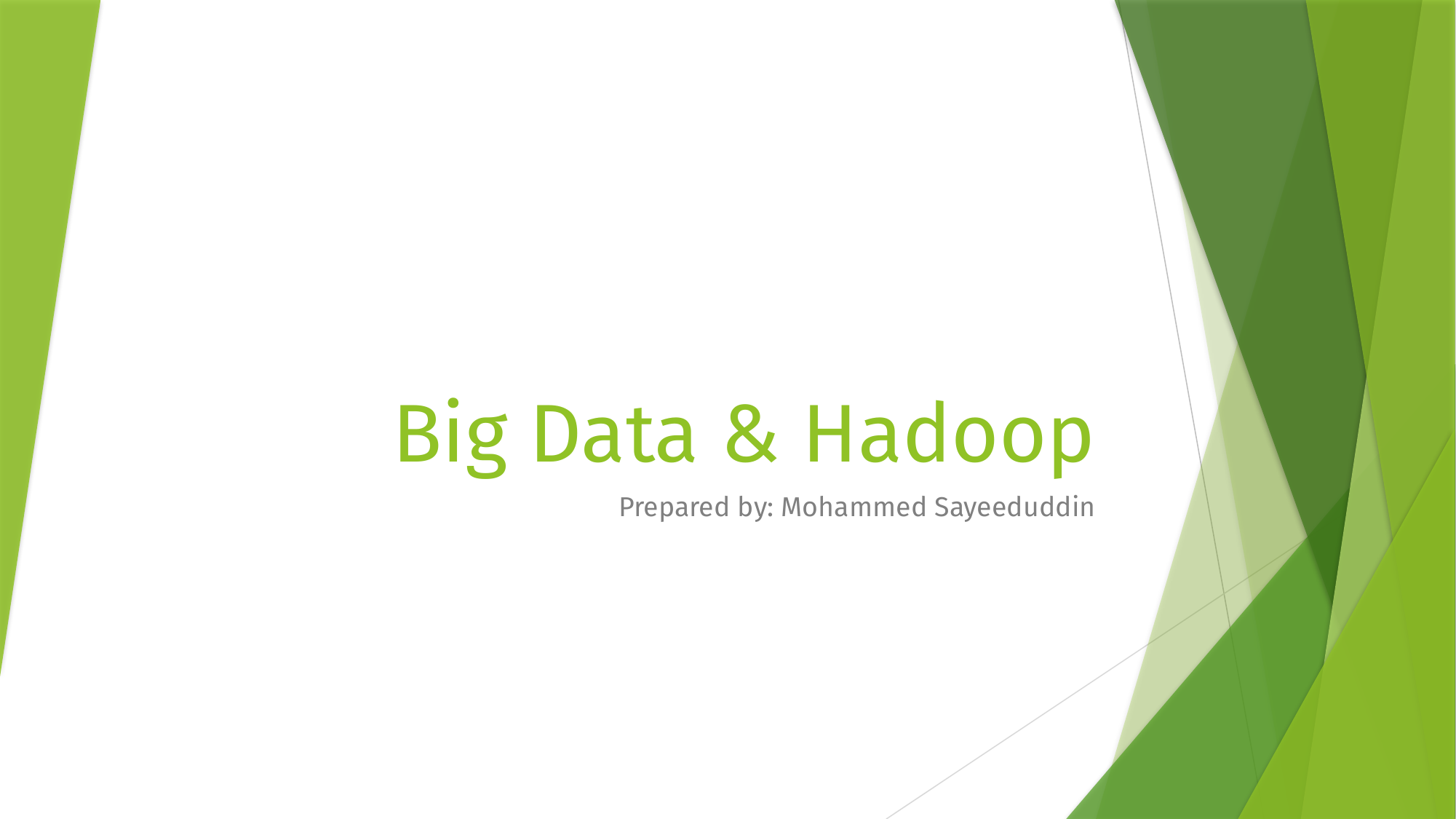

# Big Data & Hadoop
Prepared by: Mohammed Sayeeduddin